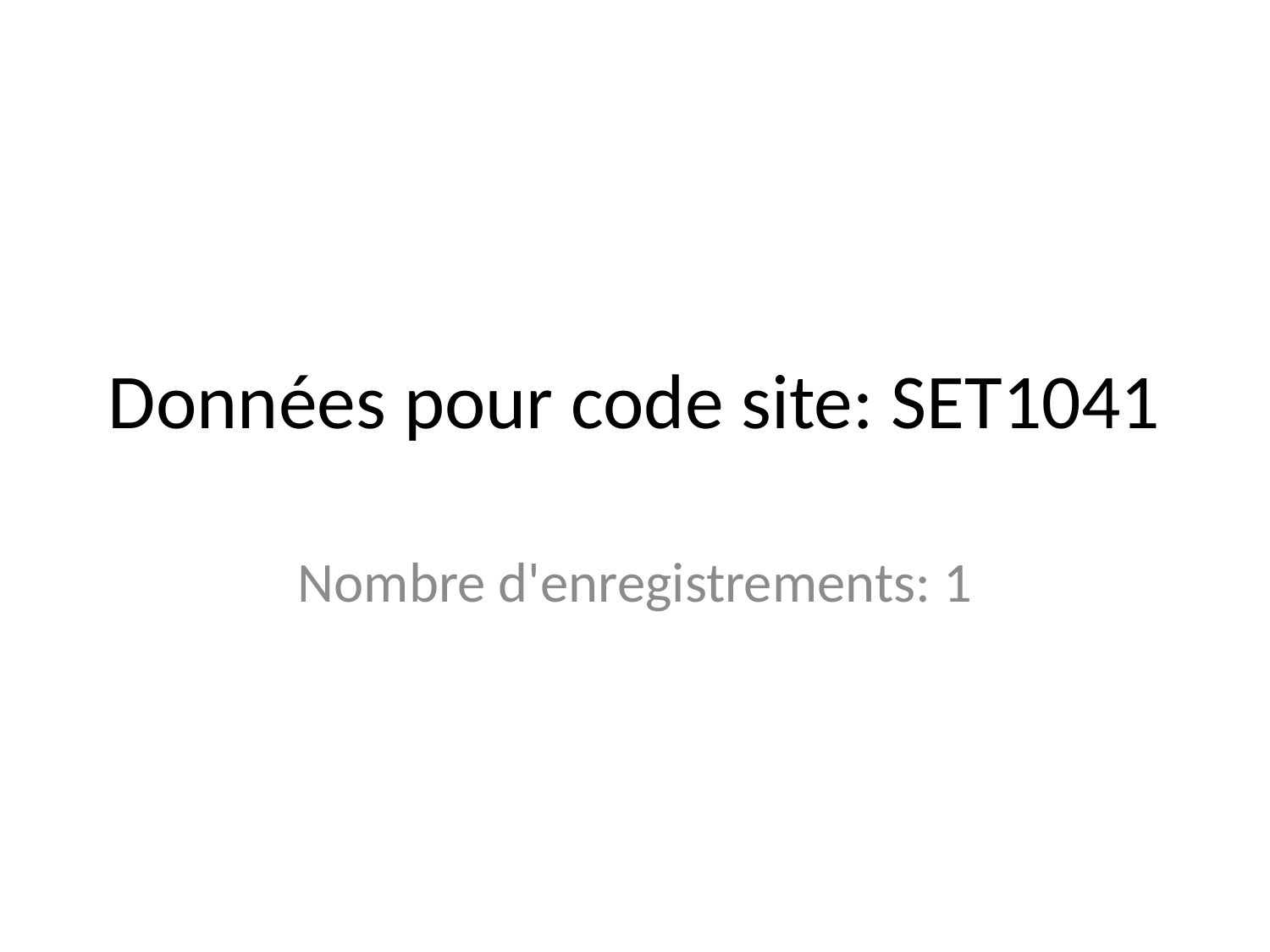

# Données pour code site: SET1041
Nombre d'enregistrements: 1